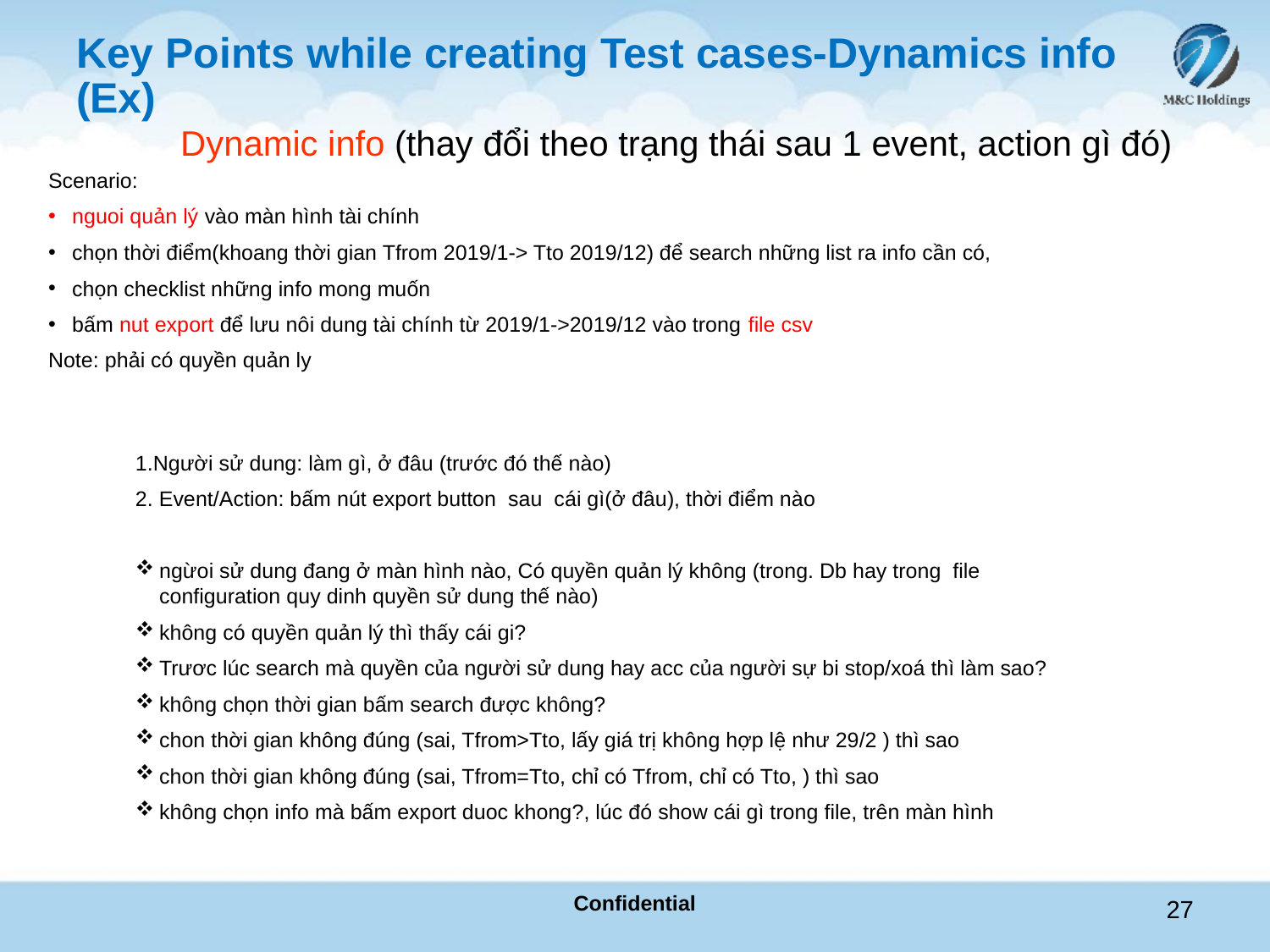

# Key Points while creating Test cases-Dynamics info (Ex)
	Dynamic info (thay đổi theo trạng thái sau 1 event, action gì đó)
Scenario:
nguoi quản lý vào màn hình tài chính
chọn thời điểm(khoang thời gian Tfrom 2019/1-> Tto 2019/12) để search những list ra info cần có,
chọn checklist những info mong muốn
bấm nut export để lưu nôi dung tài chính từ 2019/1->2019/12 vào trong file csv
Note: phải có quyền quản ly
1.Người sử dung: làm gì, ở đâu (trước đó thế nào)
2. Event/Action: bấm nút export button  sau  cái gì(ở đâu), thời điểm nào

ngừoi sử dung đang ở màn hình nào, Có quyền quản lý không (trong. Db hay trong  file configuration quy dinh quyền sử dung thế nào)
không có quyền quản lý thì thấy cái gi?
Trươc lúc search mà quyền của người sử dung hay acc của người sự bi stop/xoá thì làm sao?
không chọn thời gian bấm search được không?
chon thời gian không đúng (sai, Tfrom>Tto, lấy giá trị không hợp lệ như 29/2 ) thì sao
chon thời gian không đúng (sai, Tfrom=Tto, chỉ có Tfrom, chỉ có Tto, ) thì sao
không chọn info mà bấm export duoc khong?, lúc đó show cái gì trong file, trên màn hình
Confidential
27